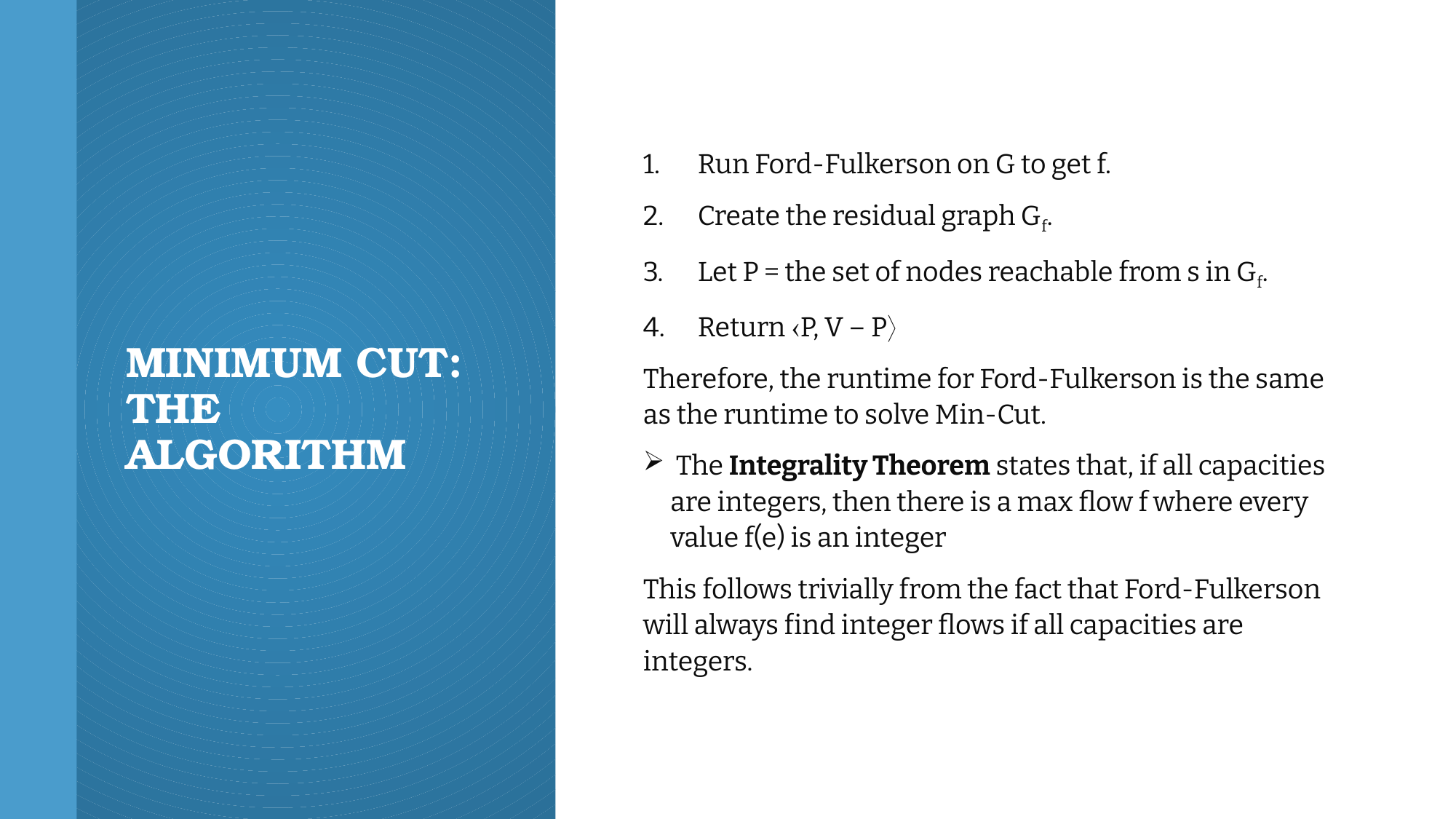

# Minimum Cut: The Algorithm
Run Ford-Fulkerson on G to get f.
Create the residual graph Gf.
Let P = the set of nodes reachable from s in Gf.
Return 〈P, V – P〉
Therefore, the runtime for Ford-Fulkerson is the same as the runtime to solve Min-Cut.
 The Integrality Theorem states that, if all capacities are integers, then there is a max flow f where every value f(e) is an integer
This follows trivially from the fact that Ford-Fulkerson will always find integer flows if all capacities are integers.